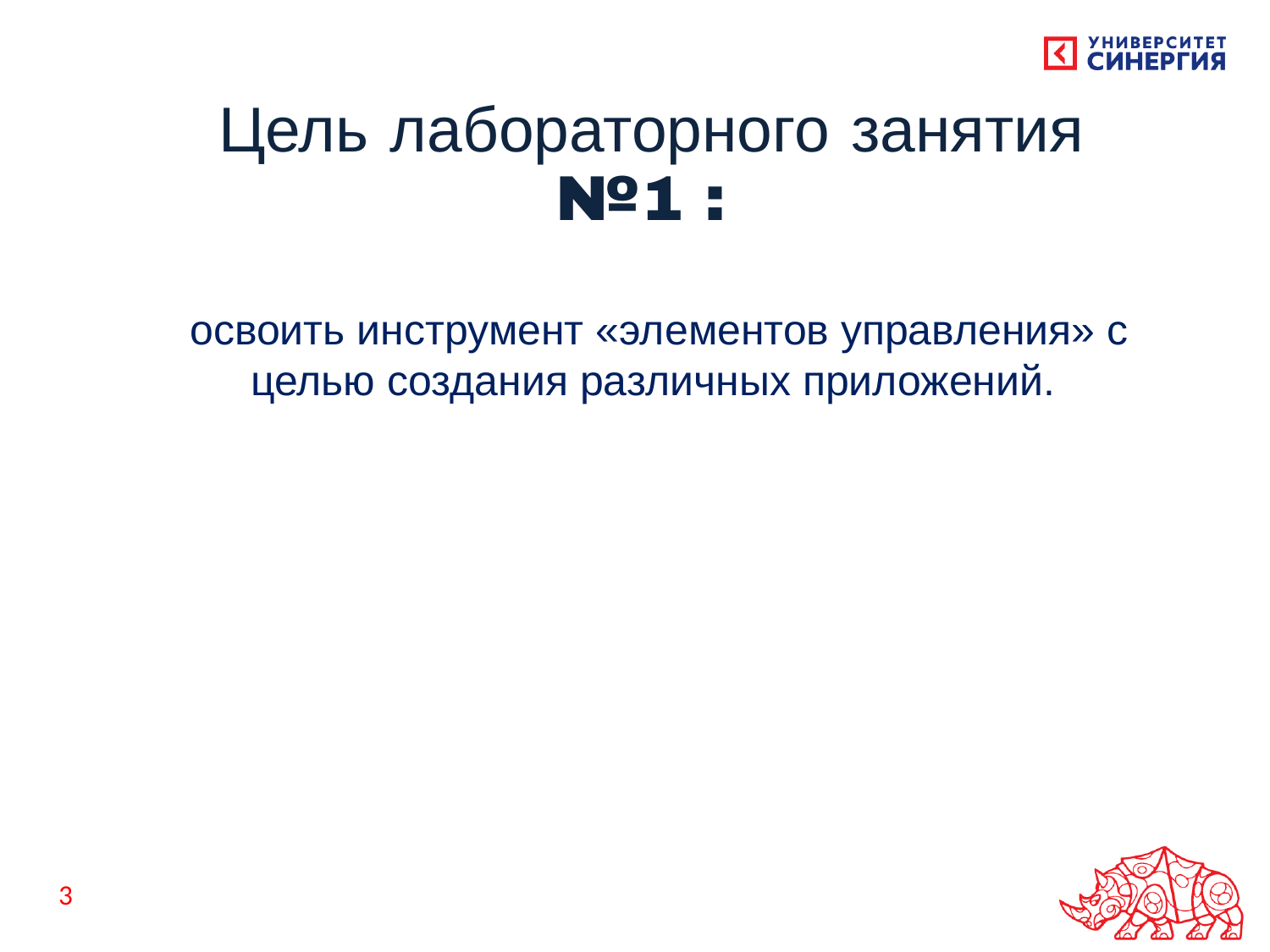

# Цель лабораторного занятия №1 :
освоить инструмент «элементов управления» с целью создания различных приложений.
3